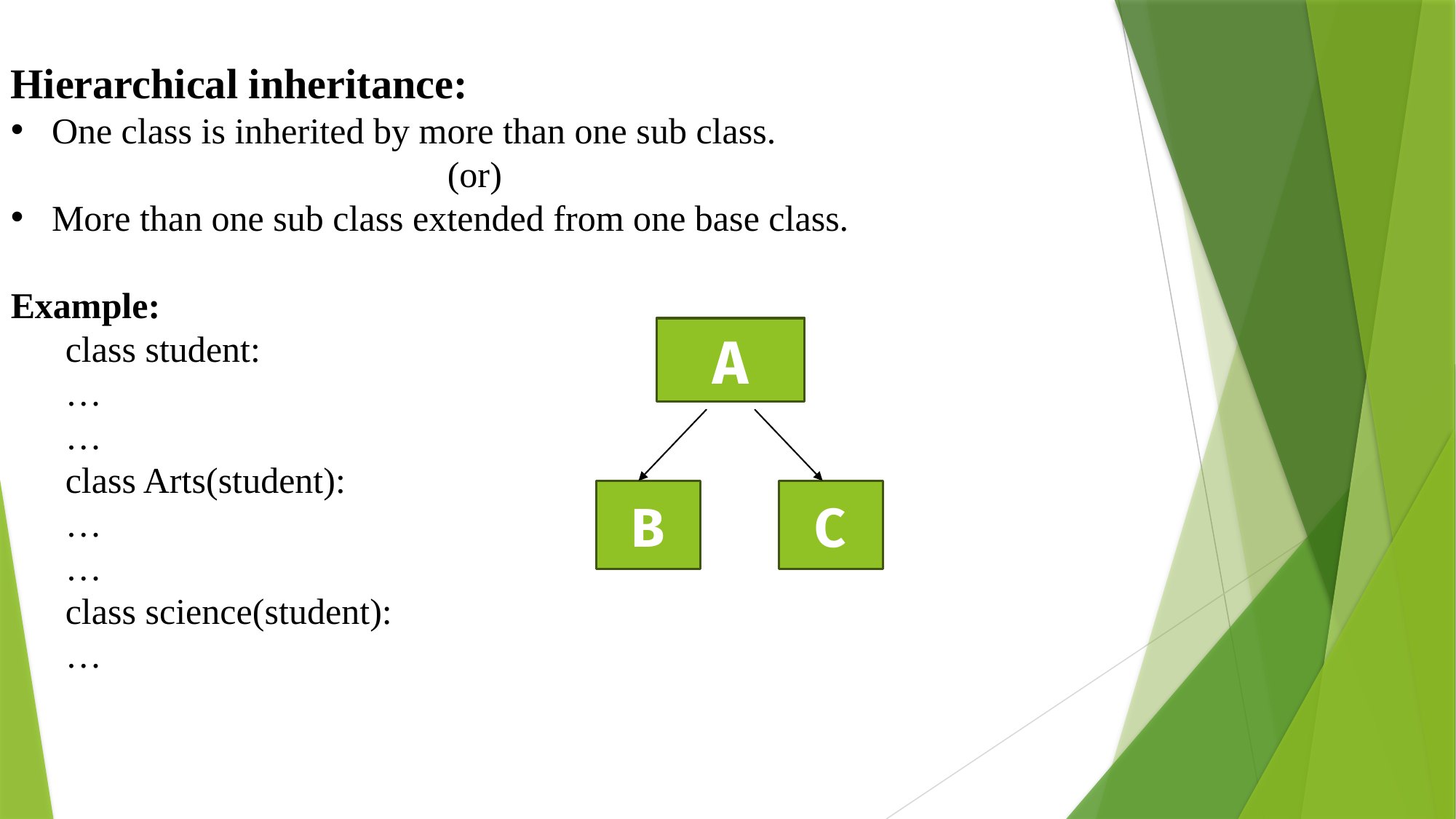

Hierarchical inheritance:
One class is inherited by more than one sub class.
				(or)
More than one sub class extended from one base class.

Example:
class student:
…
…
class Arts(student):
…
…
class science(student):
…

A
B
C